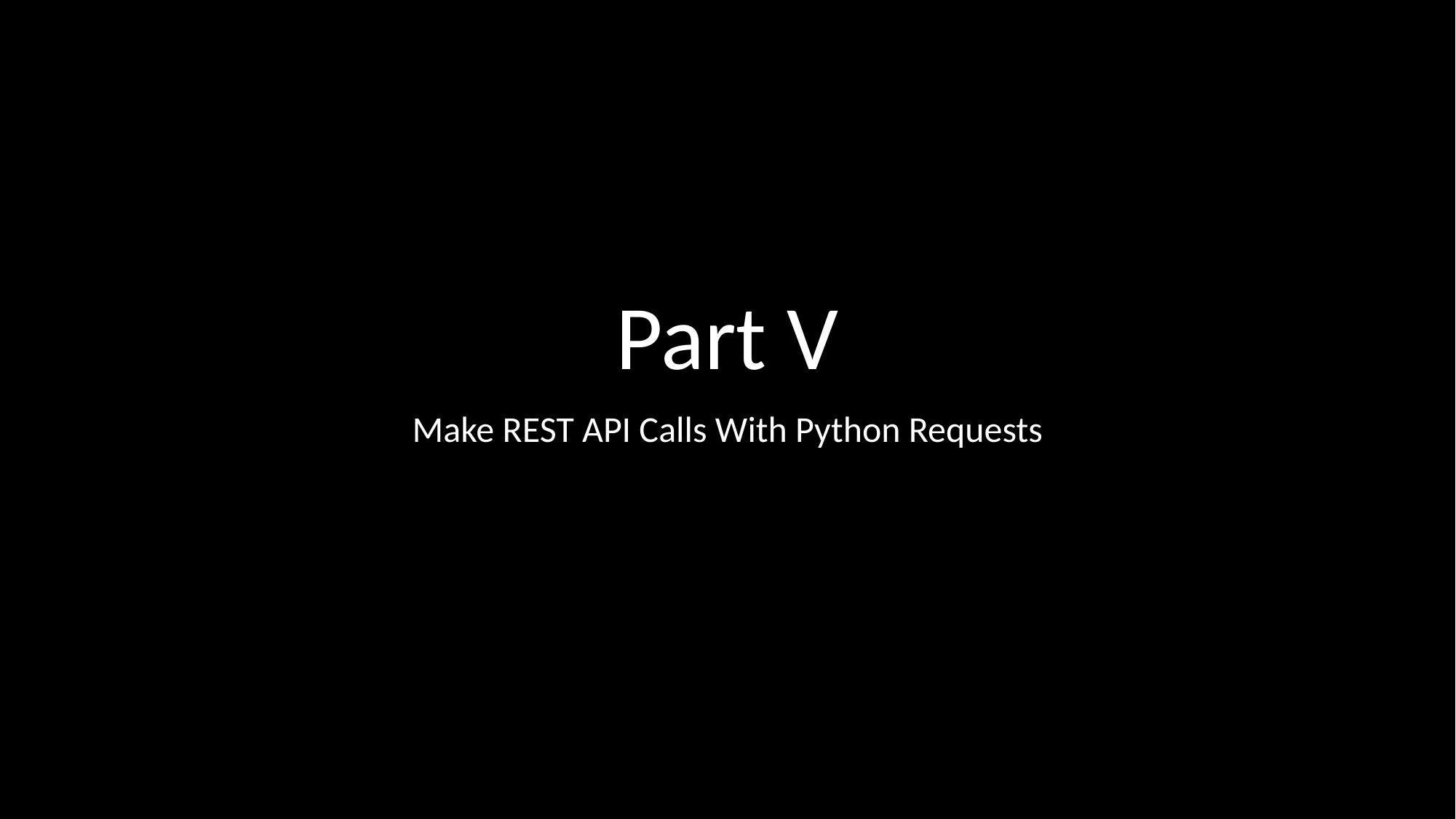

# Part V
Make REST API Calls With Python Requests